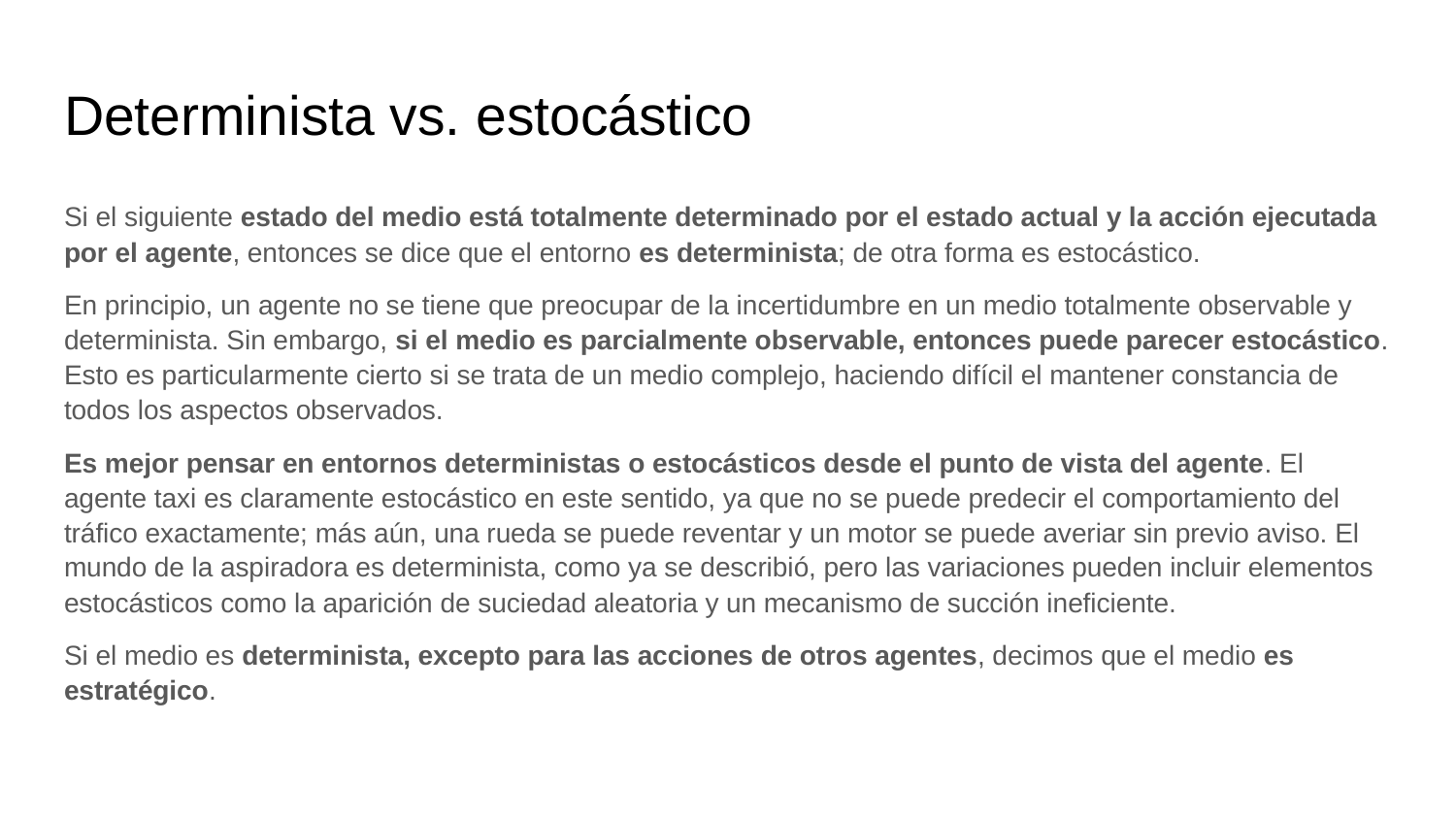

# Determinista vs. estocástico
Si el siguiente estado del medio está totalmente determinado por el estado actual y la acción ejecutada por el agente, entonces se dice que el entorno es determinista; de otra forma es estocástico.
En principio, un agente no se tiene que preocupar de la incertidumbre en un medio totalmente observable y determinista. Sin embargo, si el medio es parcialmente observable, entonces puede parecer estocástico. Esto es particularmente cierto si se trata de un medio complejo, haciendo difícil el mantener constancia de todos los aspectos observados.
Es mejor pensar en entornos deterministas o estocásticos desde el punto de vista del agente. El agente taxi es claramente estocástico en este sentido, ya que no se puede predecir el comportamiento del tráfico exactamente; más aún, una rueda se puede reventar y un motor se puede averiar sin previo aviso. El mundo de la aspiradora es determinista, como ya se describió, pero las variaciones pueden incluir elementos estocásticos como la aparición de suciedad aleatoria y un mecanismo de succión ineficiente.
Si el medio es determinista, excepto para las acciones de otros agentes, decimos que el medio es estratégico.